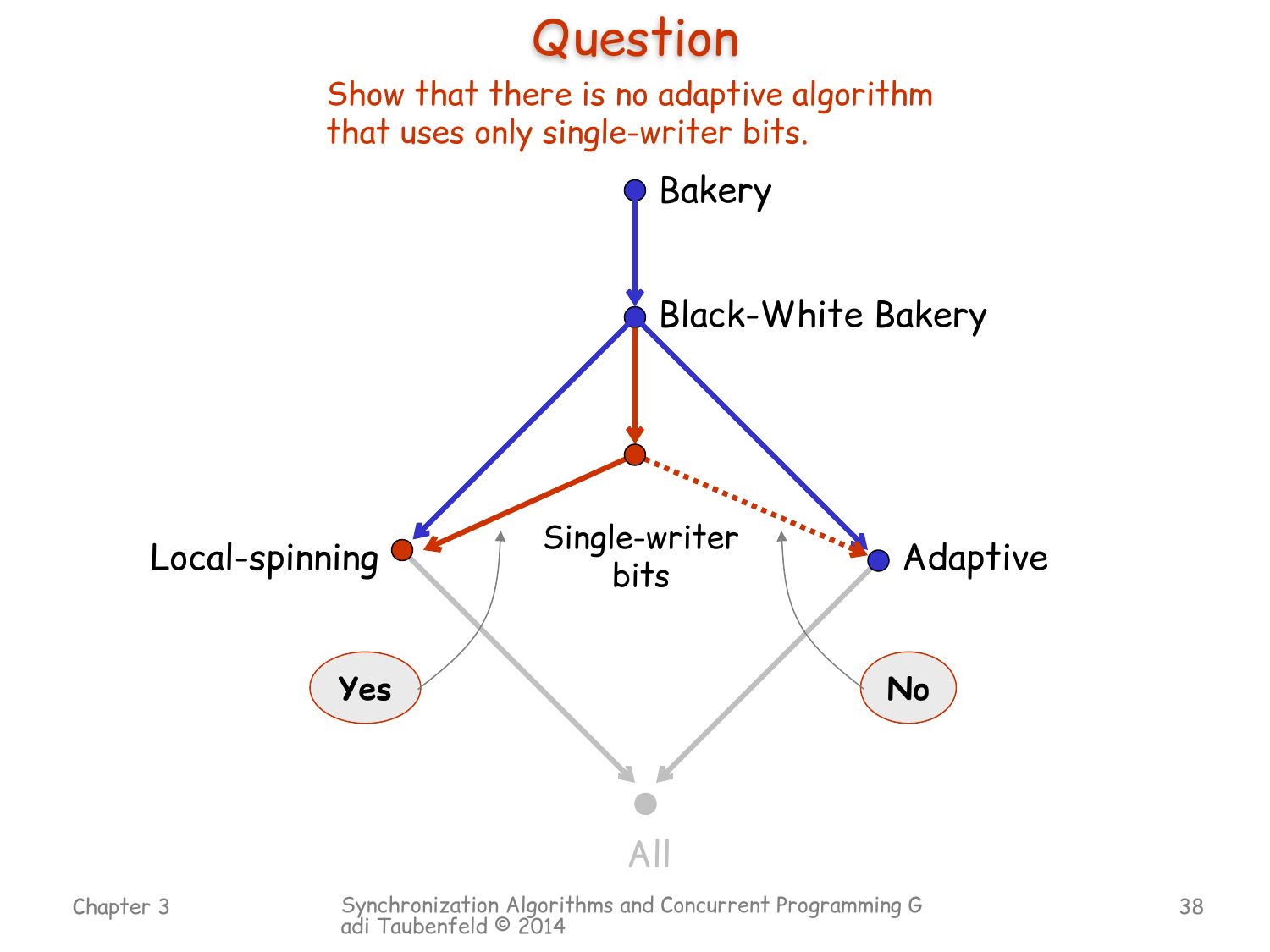

# Question
Show that there is no adaptive algorithm
that uses only single-writer bits.
Bakery

Black-White Bakery

Single-writer
bits
Local-spinning
Adaptive

Yes
No

All
Synchronization Algorithms and Concurrent Programming Gadi Taubenfeld © 2014
Chapter 3